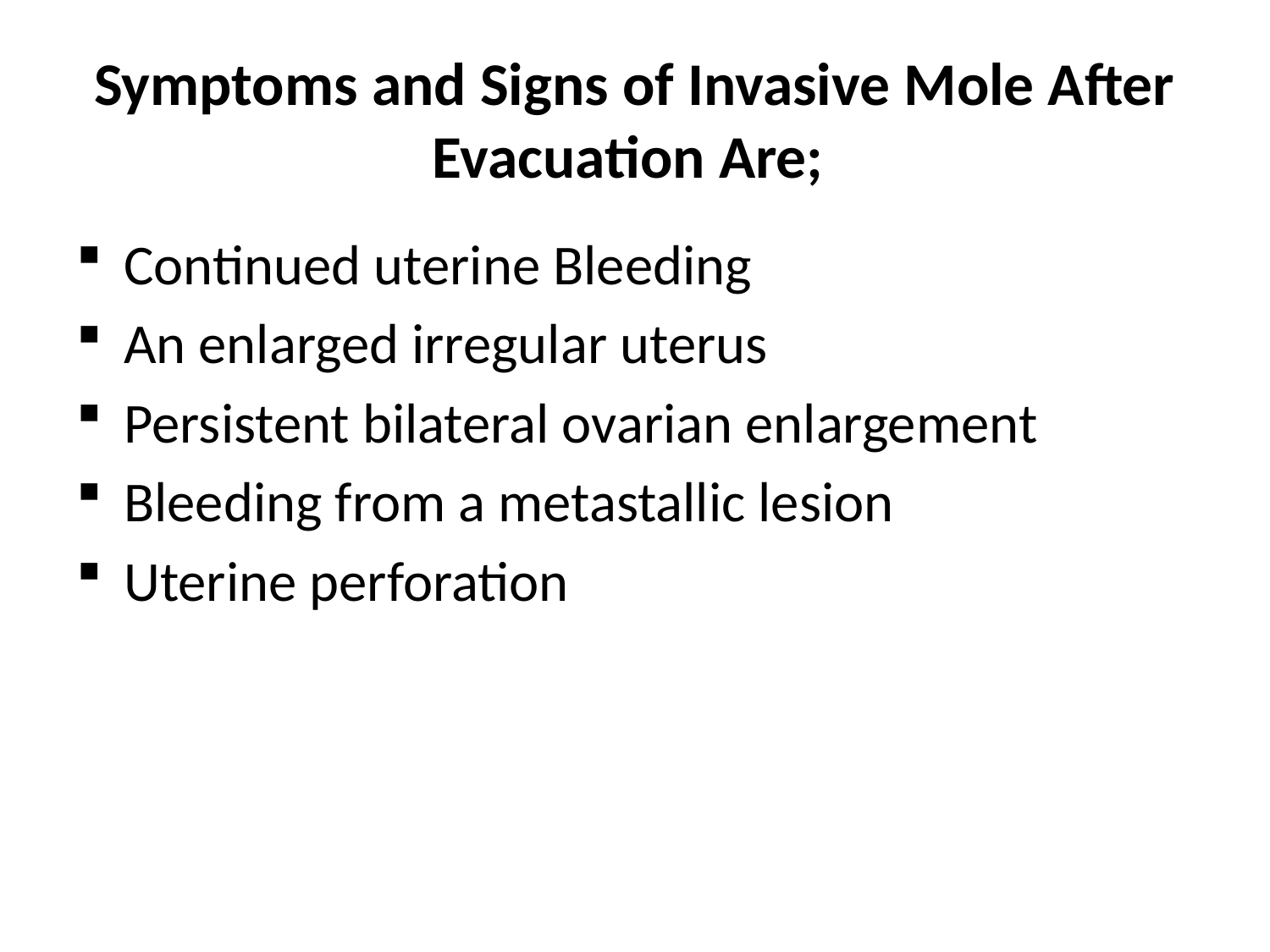

# Symptoms and Signs of Invasive Mole After Evacuation Are;
Continued uterine Bleeding
An enlarged irregular uterus
Persistent bilateral ovarian enlargement
Bleeding from a metastallic lesion
Uterine perforation